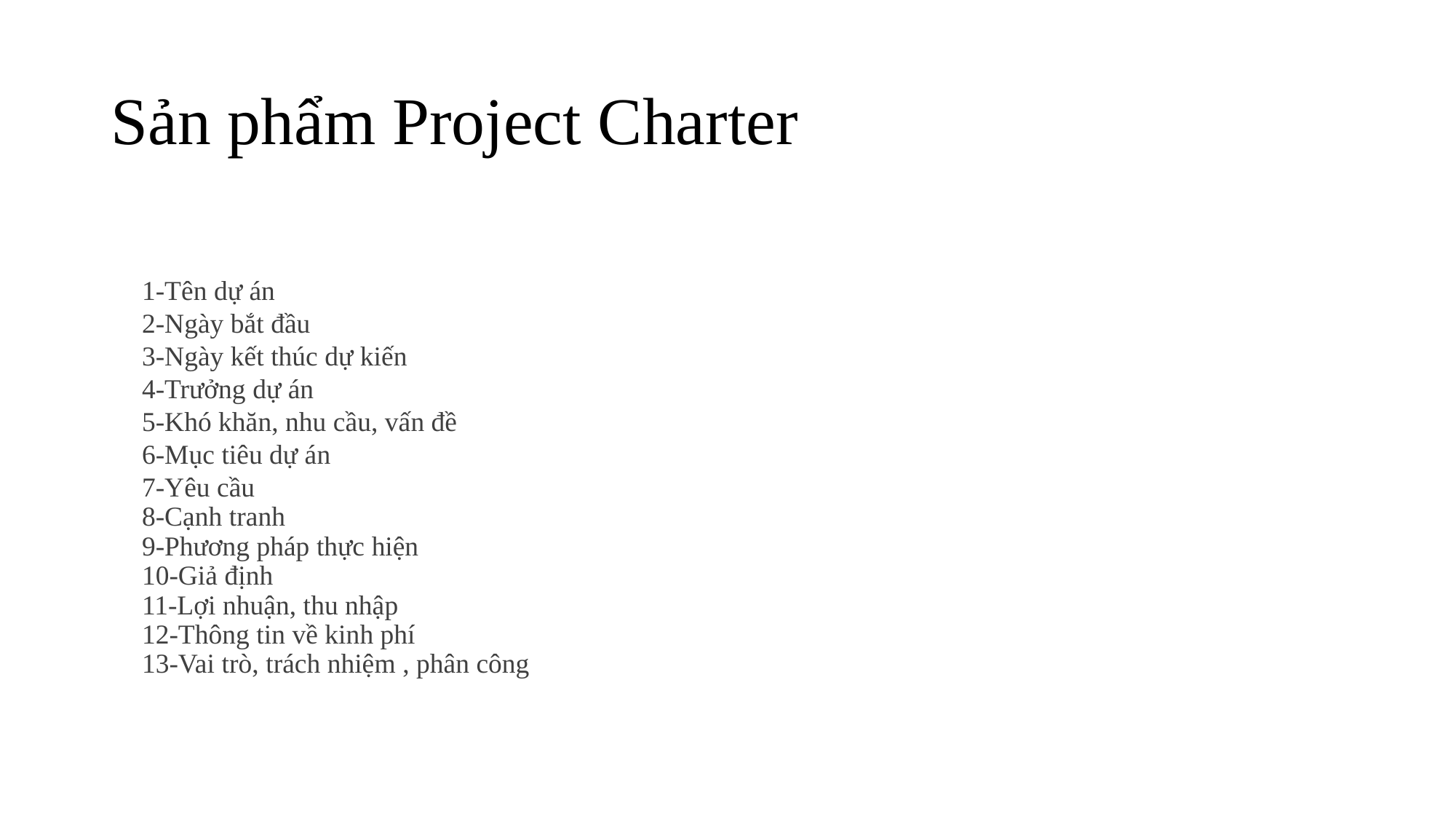

# Sản phẩm Project Charter
1-Tên dự án
2-Ngày bắt đầu
3-Ngày kết thúc dự kiến
4-Trưởng dự án
5-Khó khăn, nhu cầu, vấn đề
6-Mục tiêu dự án
7-Yêu cầu
8-Cạnh tranh
9-Phương pháp thực hiện
10-Giả định
11-Lợi nhuận, thu nhập
12-Thông tin về kinh phí
13-Vai trò, trách nhiệm , phân công